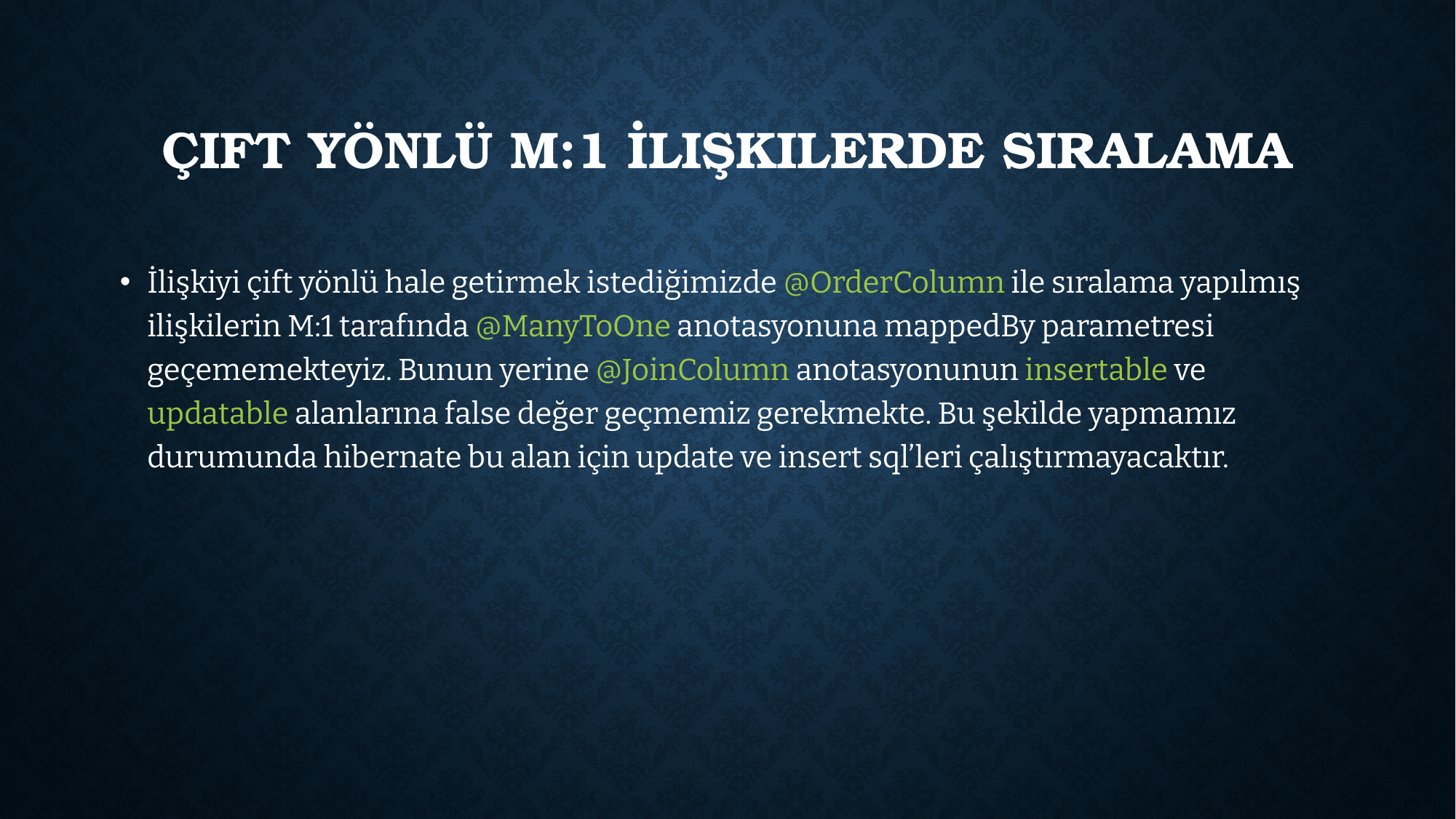

# Çift Yönlü M:1 İlişkilerde Sıralama
İlişkiyi çift yönlü hale getirmek istediğimizde @OrderColumn ile sıralama yapılmış ilişkilerin M:1 tarafında @ManyToOne anotasyonuna mappedBy parametresi geçememekteyiz. Bunun yerine @JoinColumn anotasyonunun insertable ve updatable alanlarına false değer geçmemiz gerekmekte. Bu şekilde yapmamız durumunda hibernate bu alan için update ve insert sql’leri çalıştırmayacaktır.